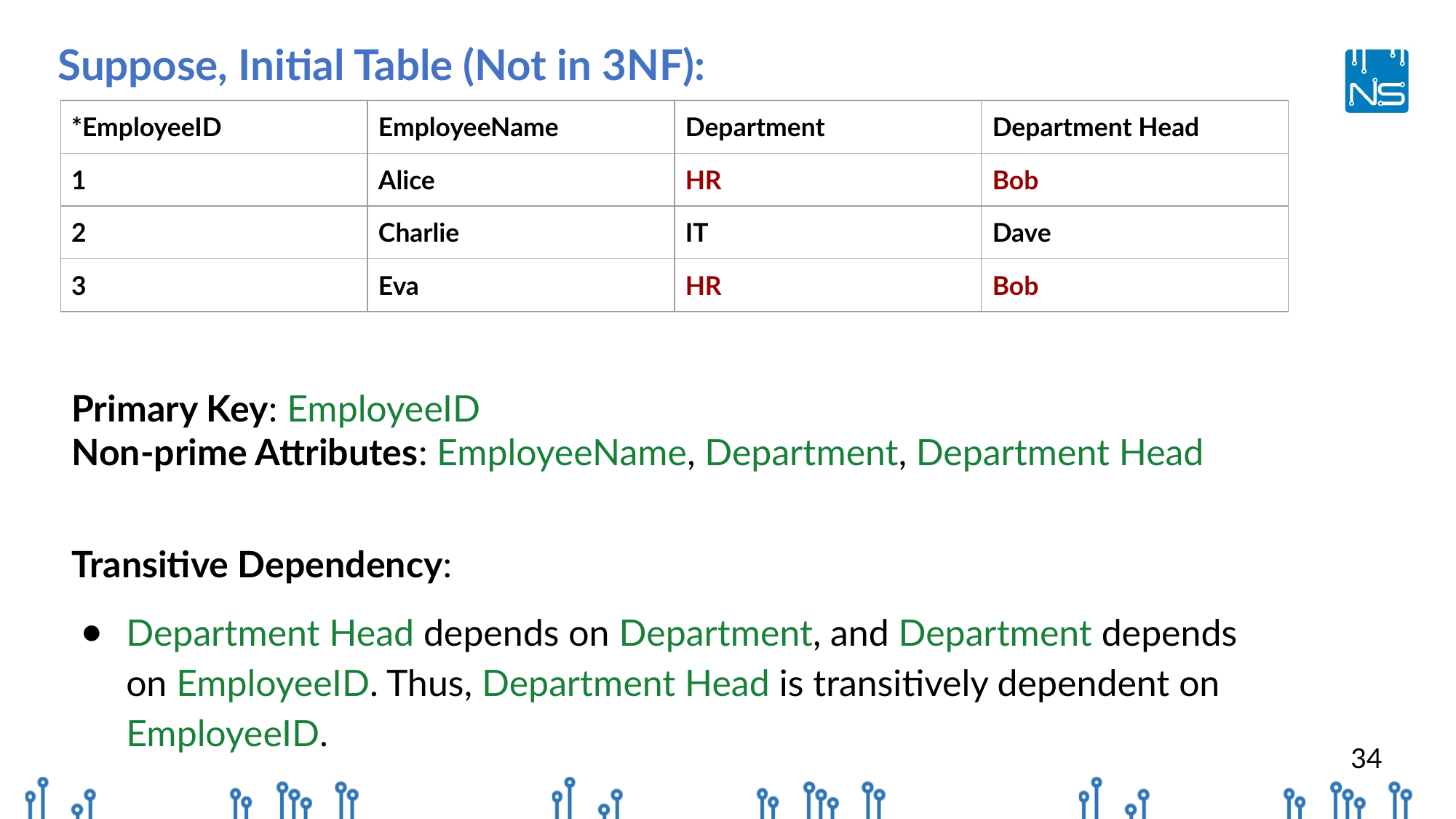

Suppose, Initial Table (Not in 3NF):

| \*EmployeeID | EmployeeName | Department | Department Head |
| --- | --- | --- | --- |
| 1 | Alice | HR | Bob |
| 2 | Charlie | IT | Dave |
| 3 | Eva | HR | Bob |
Primary Key: EmployeeID
Non-prime Attributes: EmployeeName, Department, Department Head

Transitive Dependency:
Department Head depends on Department, and Department depends on EmployeeID. Thus, Department Head is transitively dependent on EmployeeID.

34